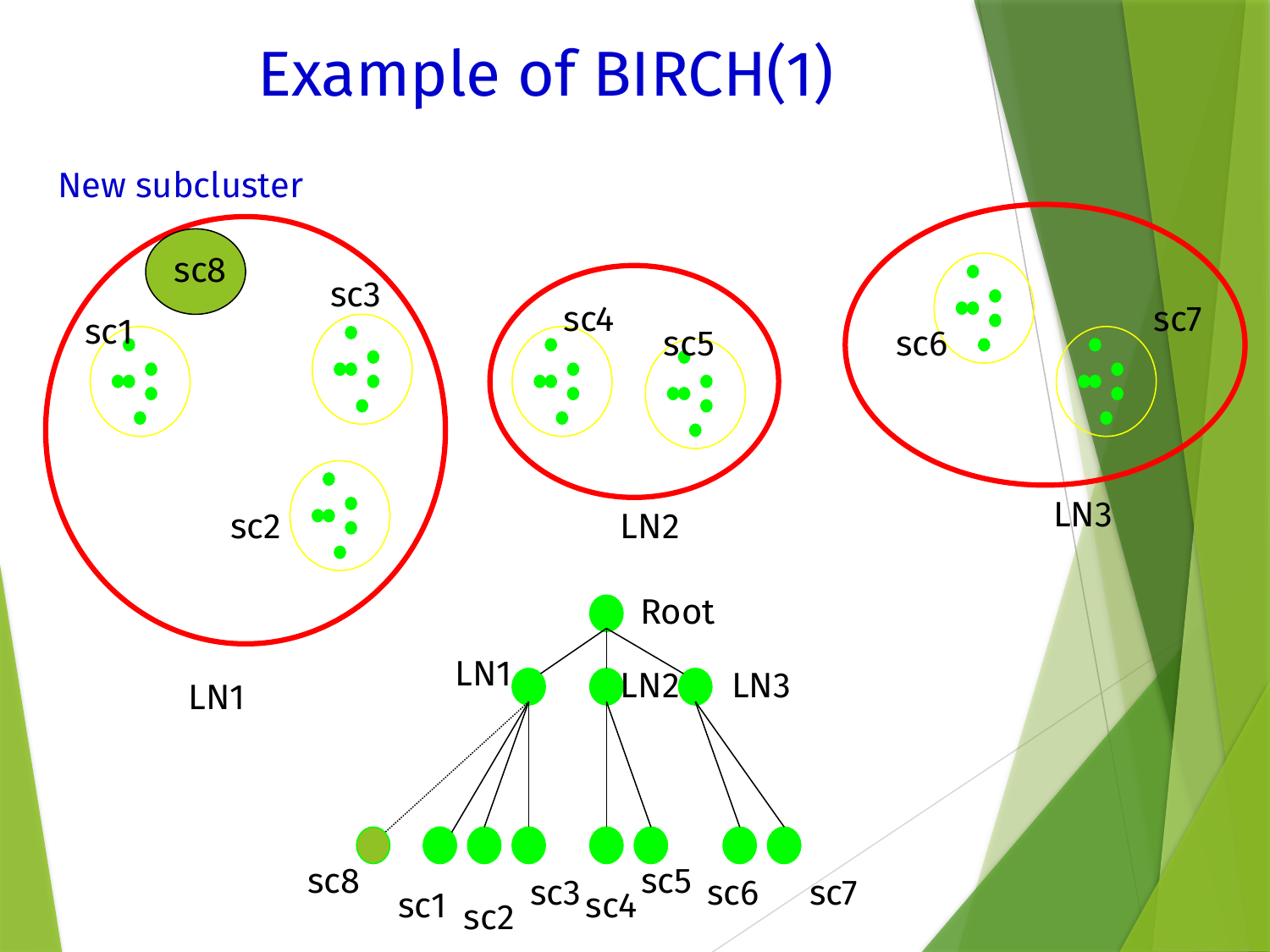

# Example of BIRCH(1)
New subcluster

sc8

sc3

sc4

sc7
sc1

sc5
sc6

LN3
sc2

LN2

Root

LN1
LN2
LN3
LN1

sc8
sc5
sc3
sc6
sc7
sc1
sc4
sc2